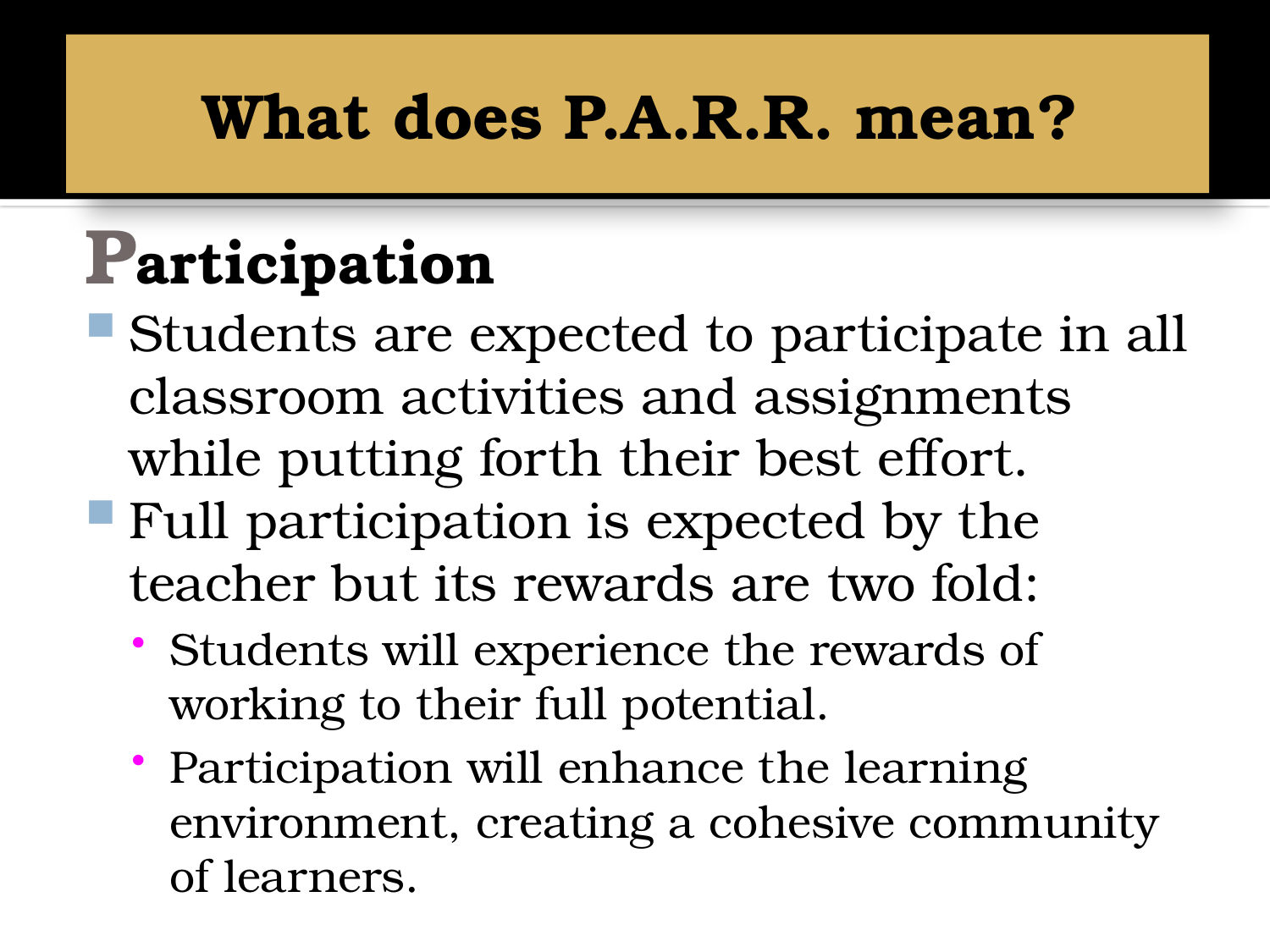

# What does P.A.R.R. mean?
Participation
Students are expected to participate in all classroom activities and assignments while putting forth their best effort.
Full participation is expected by the teacher but its rewards are two fold:
Students will experience the rewards of working to their full potential.
Participation will enhance the learning environment, creating a cohesive community of learners.